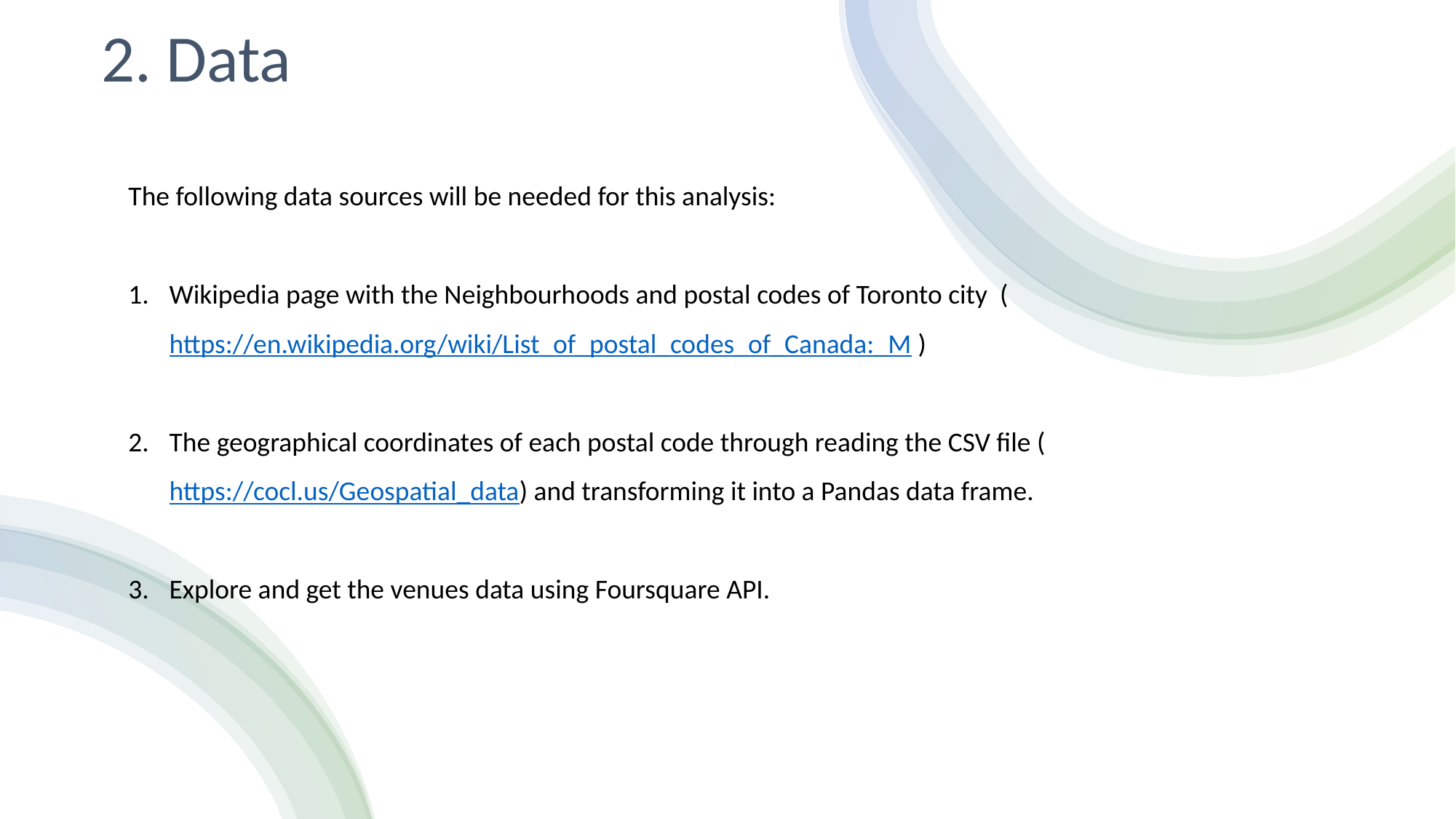

# 2. Data
The following data sources will be needed for this analysis:

Wikipedia page with the Neighbourhoods and postal codes of Toronto city  (https://en.wikipedia.org/wiki/List_of_postal_codes_of_Canada:_M )

The geographical coordinates of each postal code through reading the CSV file (https://cocl.us/Geospatial_data) and transforming it into a Pandas data frame.

Explore and get the venues data using Foursquare API.